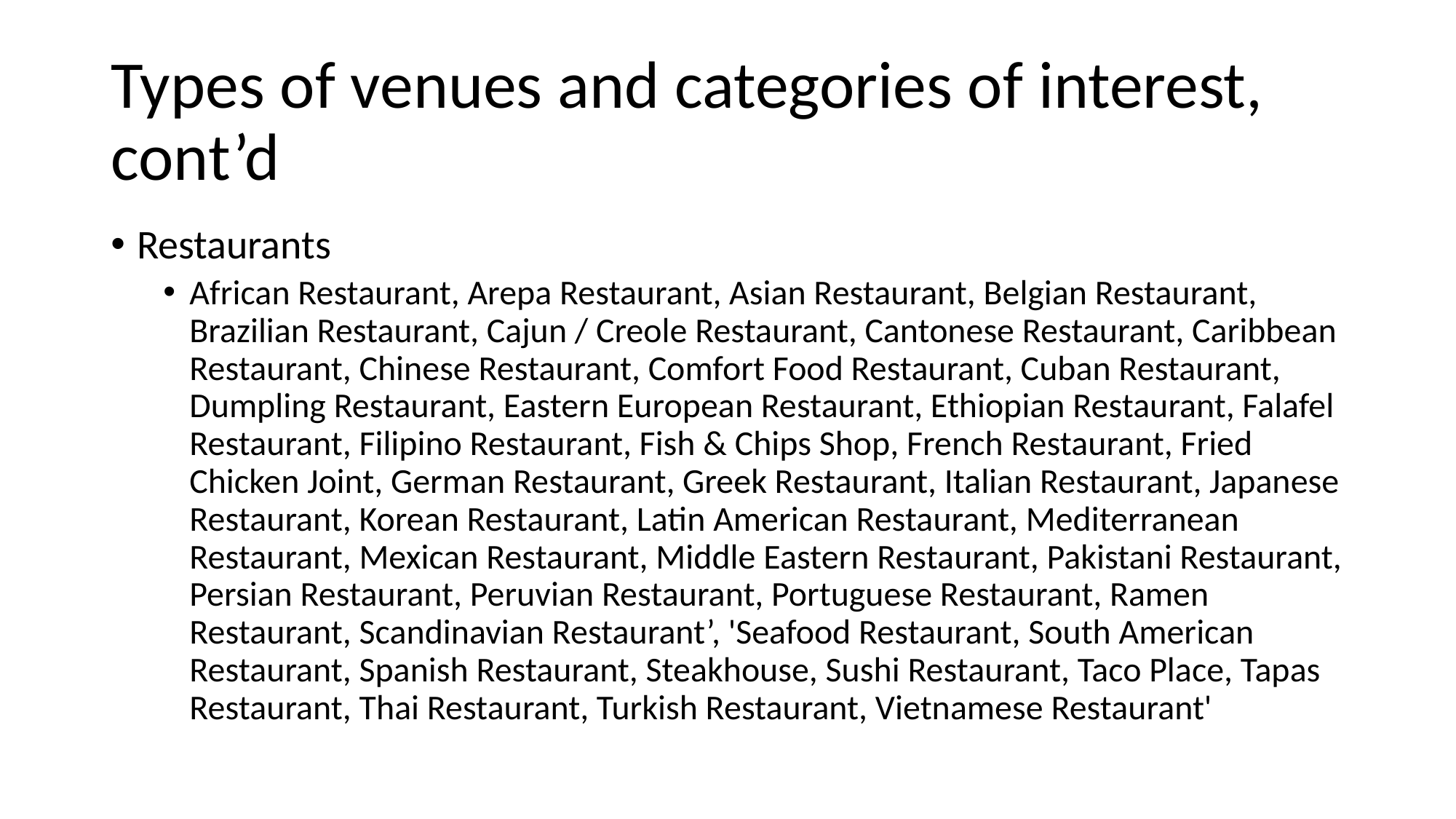

# Types of venues and categories of interest, cont’d
Restaurants
African Restaurant, Arepa Restaurant, Asian Restaurant, Belgian Restaurant, Brazilian Restaurant, Cajun / Creole Restaurant, Cantonese Restaurant, Caribbean Restaurant, Chinese Restaurant, Comfort Food Restaurant, Cuban Restaurant, Dumpling Restaurant, Eastern European Restaurant, Ethiopian Restaurant, Falafel Restaurant, Filipino Restaurant, Fish & Chips Shop, French Restaurant, Fried Chicken Joint, German Restaurant, Greek Restaurant, Italian Restaurant, Japanese Restaurant, Korean Restaurant, Latin American Restaurant, Mediterranean Restaurant, Mexican Restaurant, Middle Eastern Restaurant, Pakistani Restaurant, Persian Restaurant, Peruvian Restaurant, Portuguese Restaurant, Ramen Restaurant, Scandinavian Restaurant’, 'Seafood Restaurant, South American Restaurant, Spanish Restaurant, Steakhouse, Sushi Restaurant, Taco Place, Tapas Restaurant, Thai Restaurant, Turkish Restaurant, Vietnamese Restaurant'